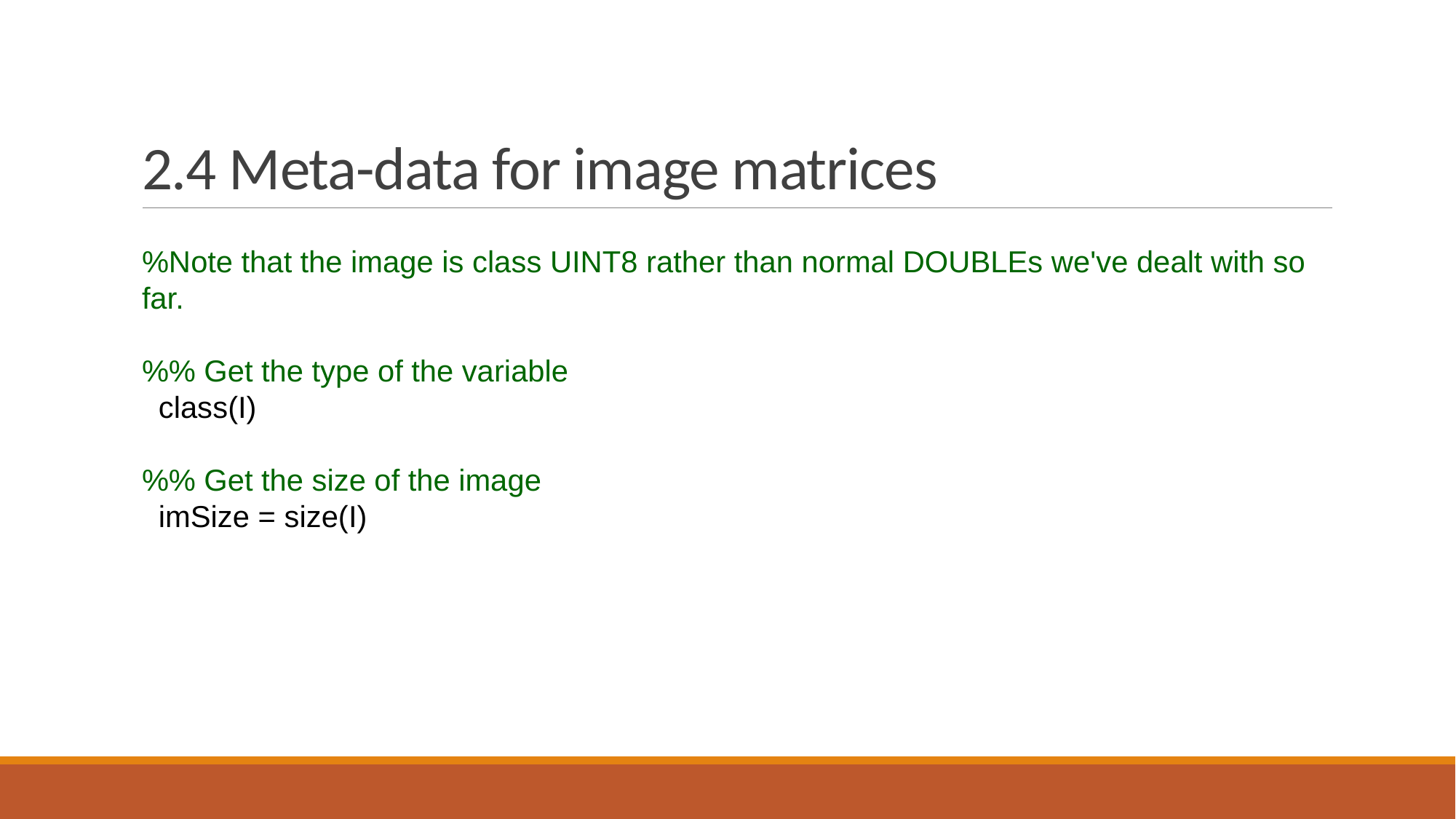

# 2.4 Meta-data for image matrices
%Note that the image is class UINT8 rather than normal DOUBLEs we've dealt with so far.

%% Get the type of the variable
  class(I)

%% Get the size of the image
  imSize = size(I)